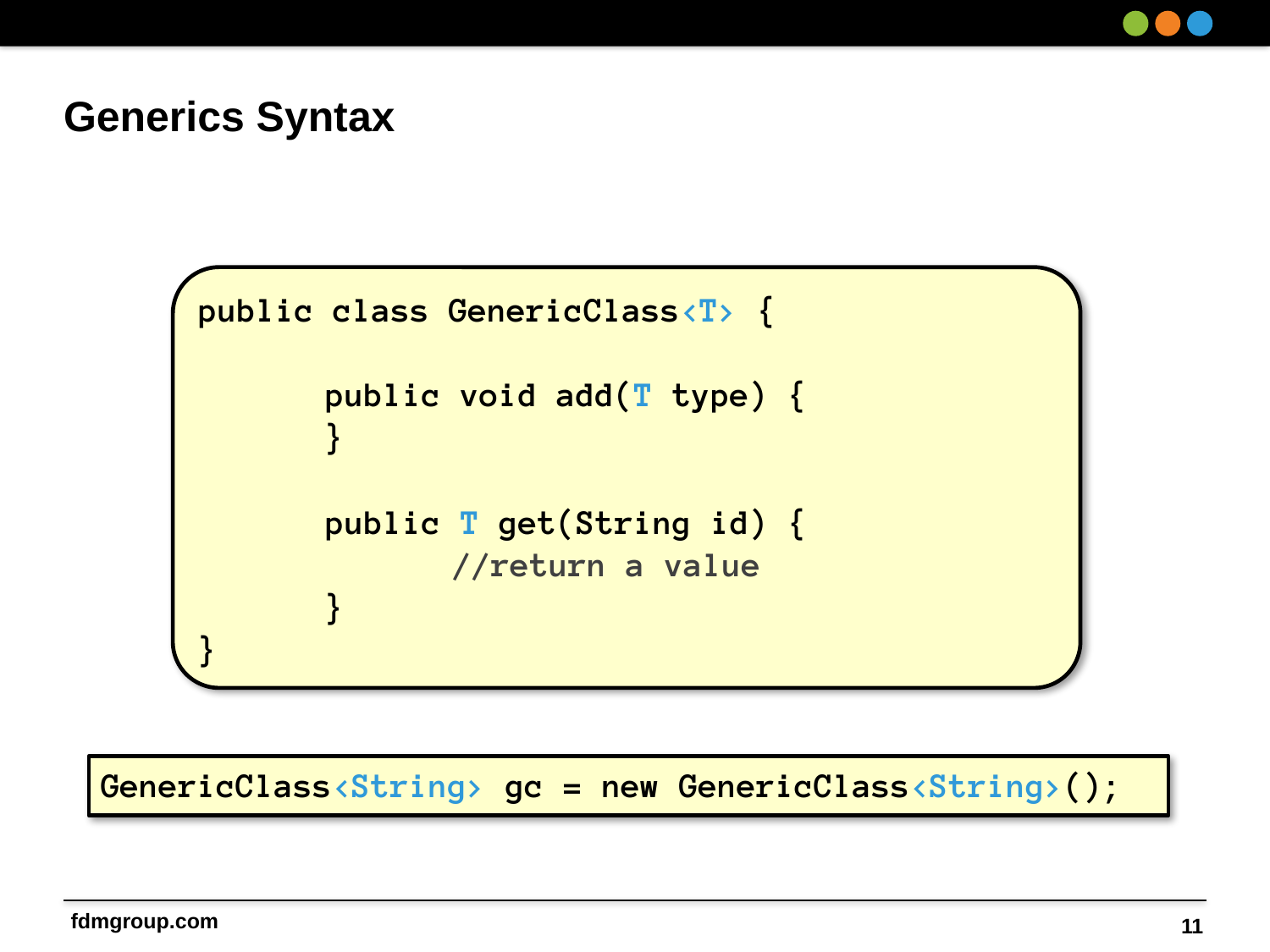

# Generics Syntax
public class GenericClass<T> {

	public void add(T type) {
	}
	public T get(String id) {
		//return a value
	}
}
GenericClass<String> gc = new GenericClass<String>();
11